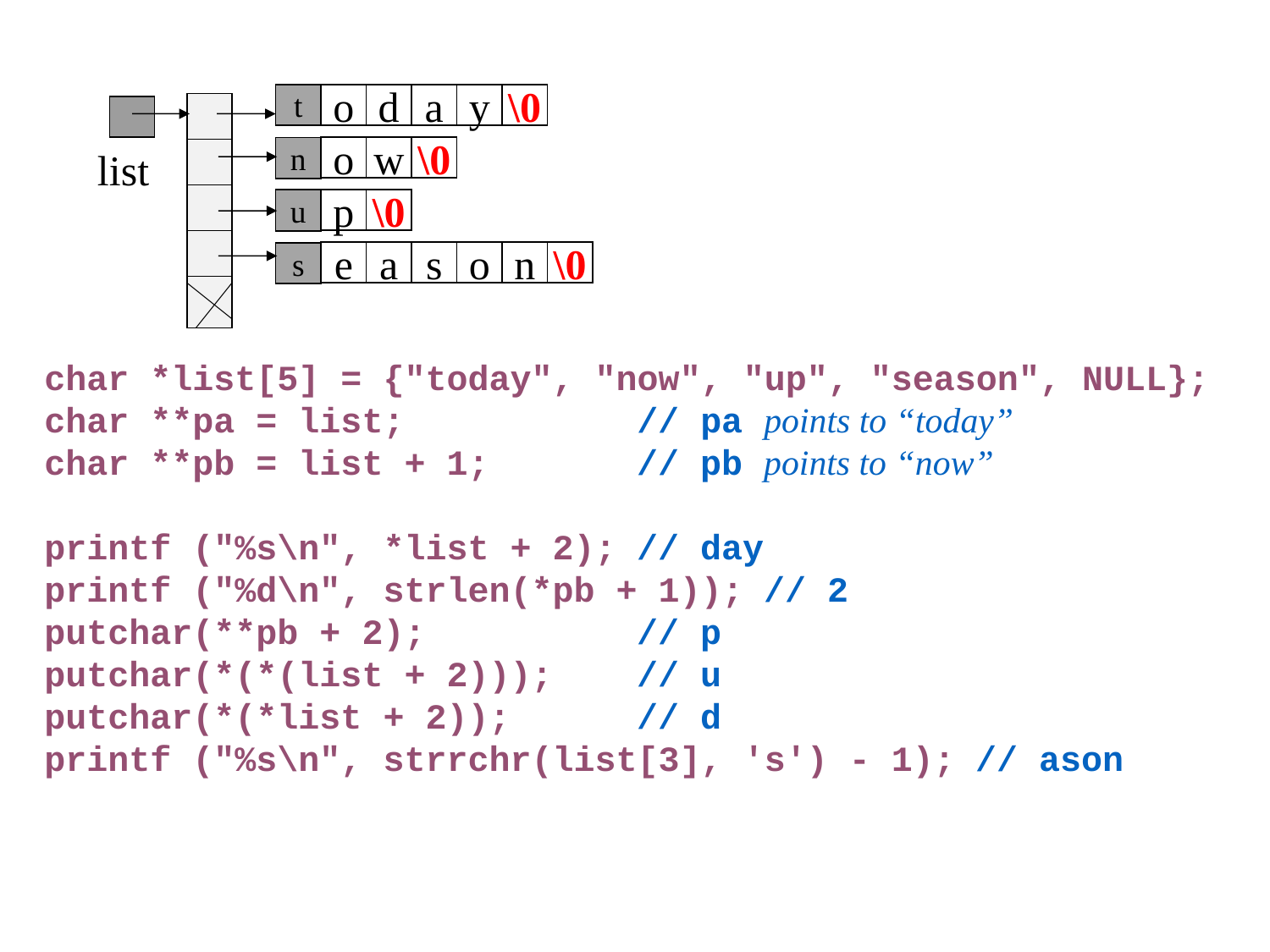

t
o
d
a
y
\0

list

o
w
\0
n
u
p
\0
e
a
s
o
n
\0
s

char *list[5] = {"today", "now", "up", "season", NULL};
char **pa = list;           // pa points to “today”
char **pb = list + 1;       // pb points to “now”

printf ("%s\n", *list + 2); // day
printf ("%d\n", strlen(*pb + 1)); // 2
putchar(**pb + 2);          // p
putchar(*(*(list + 2)));    // u
putchar(*(*list + 2));      // d
printf ("%s\n", strrchr(list[3], 's') - 1); // ason
59